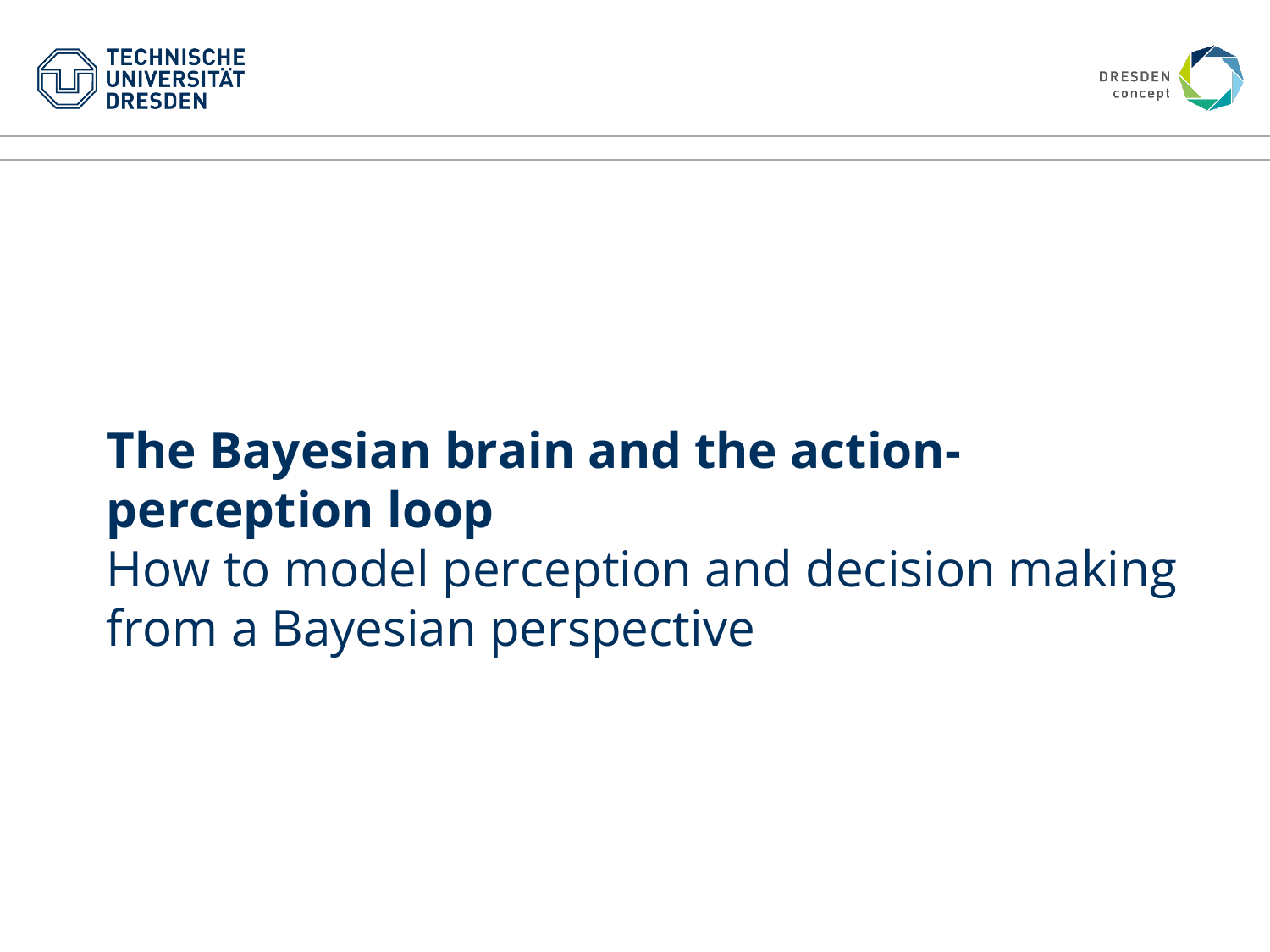

# The Bayesian brain and the action-perception loop How to model perception and decision making from a Bayesian perspective